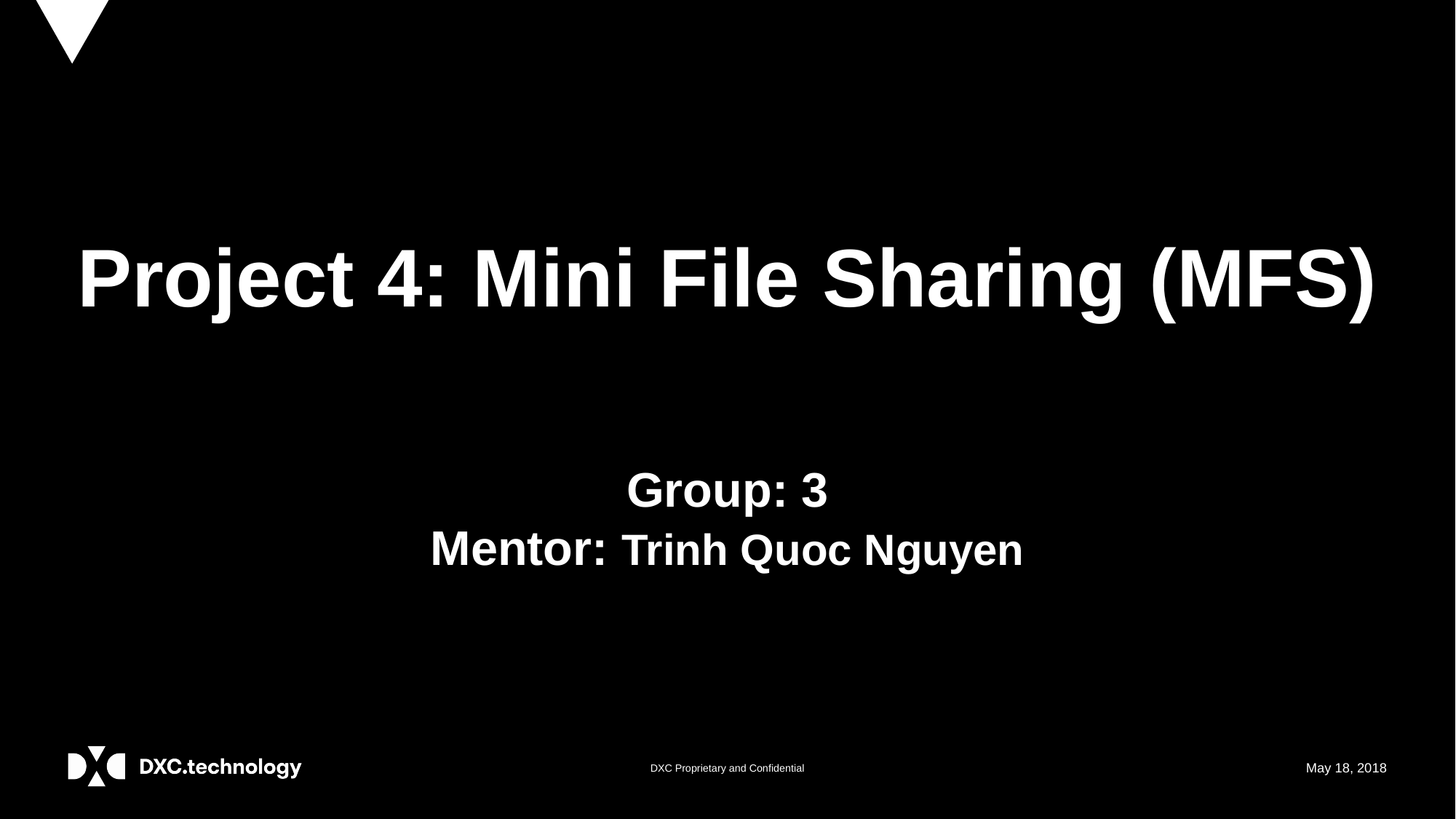

# Project 4: Mini File Sharing (MFS)
Group: 3
Mentor: Trinh Quoc Nguyen